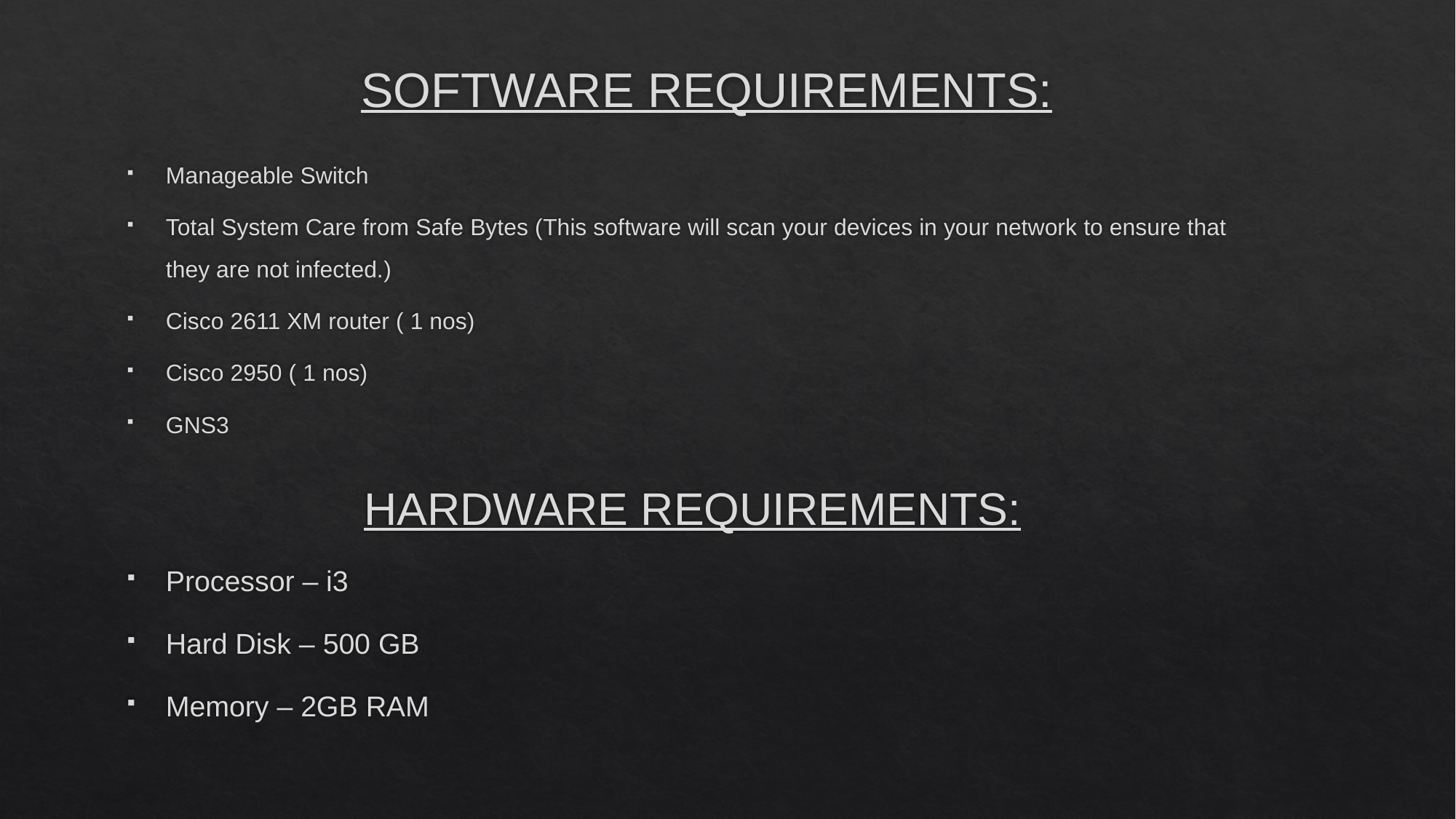

# SOFTWARE REQUIREMENTS:
Manageable Switch
Total System Care from Safe Bytes (This software will scan your devices in your network to ensure that they are not infected.)
Cisco 2611 XM router ( 1 nos)
Cisco 2950 ( 1 nos)
GNS3
HARDWARE REQUIREMENTS:
Processor – i3
Hard Disk – 500 GB
Memory – 2GB RAM